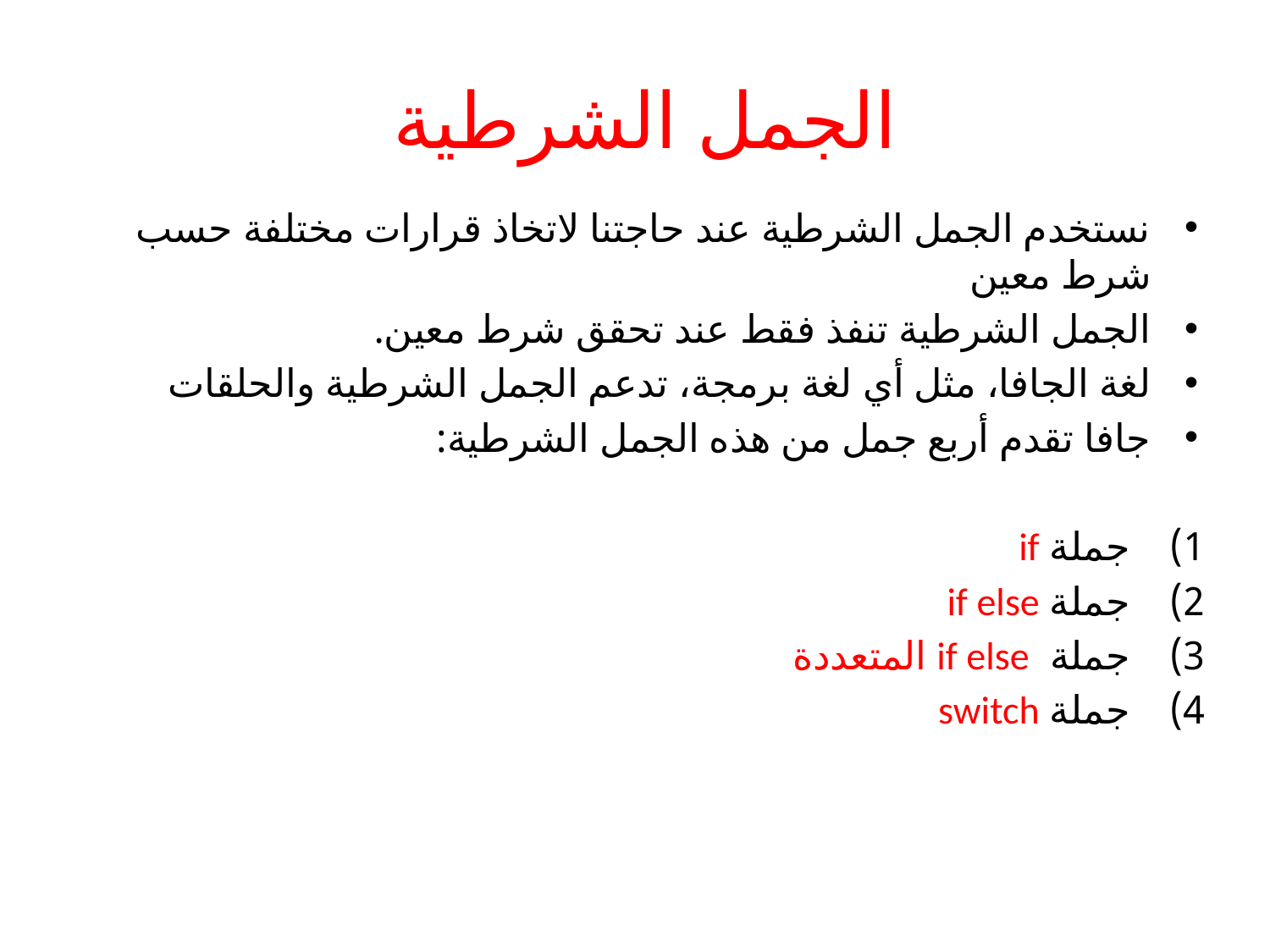

# الجمل الشرطية
نستخدم الجمل الشرطية عند حاجتنا لاتخاذ قرارات مختلفة حسب شرط معين
الجمل الشرطية تنفذ فقط عند تحقق شرط معين.
لغة الجافا، مثل أي لغة برمجة، تدعم الجمل الشرطية والحلقات
جافا تقدم أربع جمل من هذه الجمل الشرطية:

جملة if
جملة if else
جملة  if else المتعددة
جملة switch